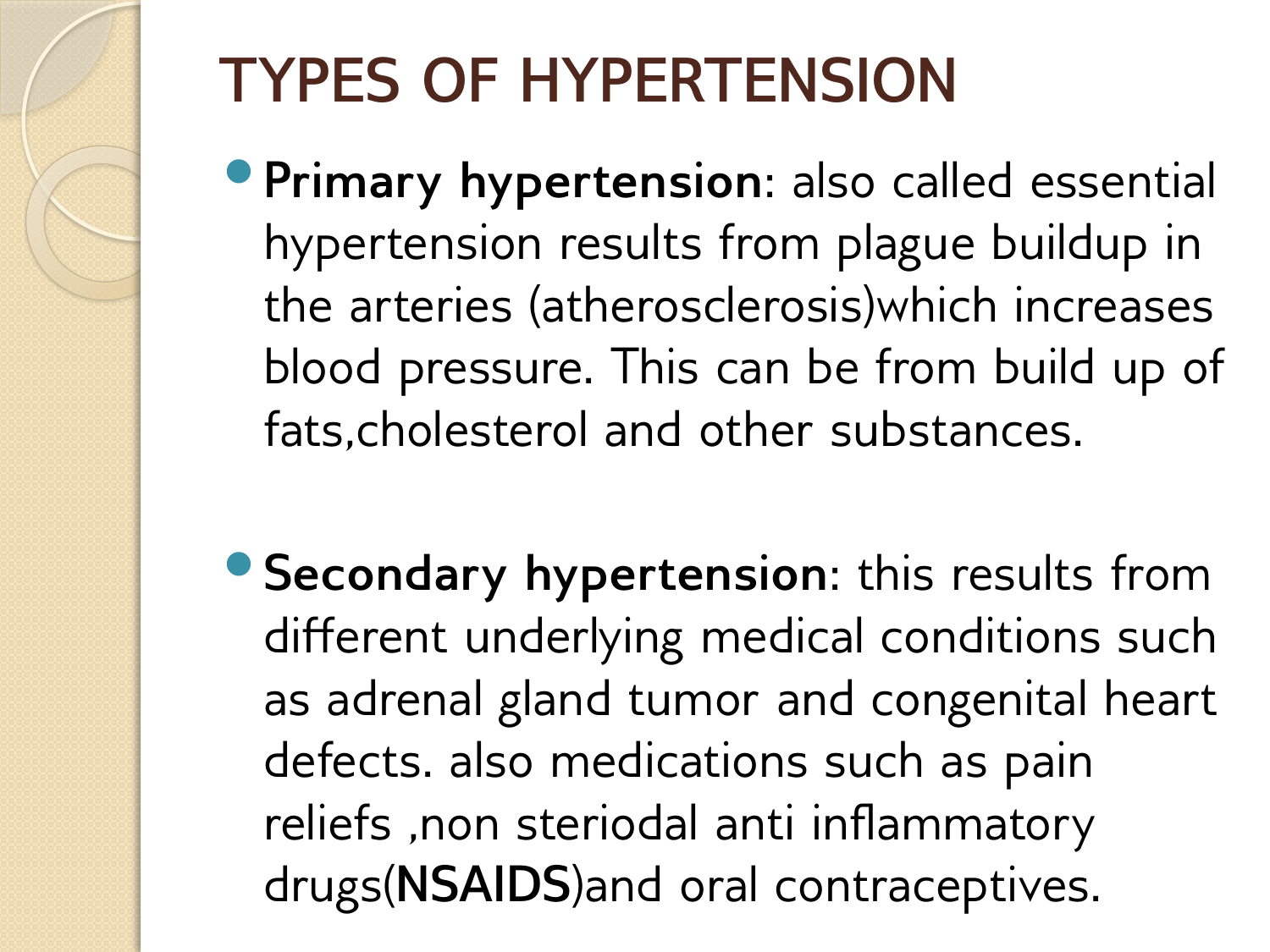

TYPES OF HYPERTENSION
Primary hypertension: also called essential hypertension results from plague buildup in the arteries (atherosclerosis)which increases blood pressure. This can be from build up of fats,cholesterol and other substances.

Secondary hypertension: this results from different underlying medical conditions such as adrenal gland tumor and congenital heart defects. also medications such as pain reliefs ,non steriodal anti inflammatory drugs(NSAIDS)and oral contraceptives.